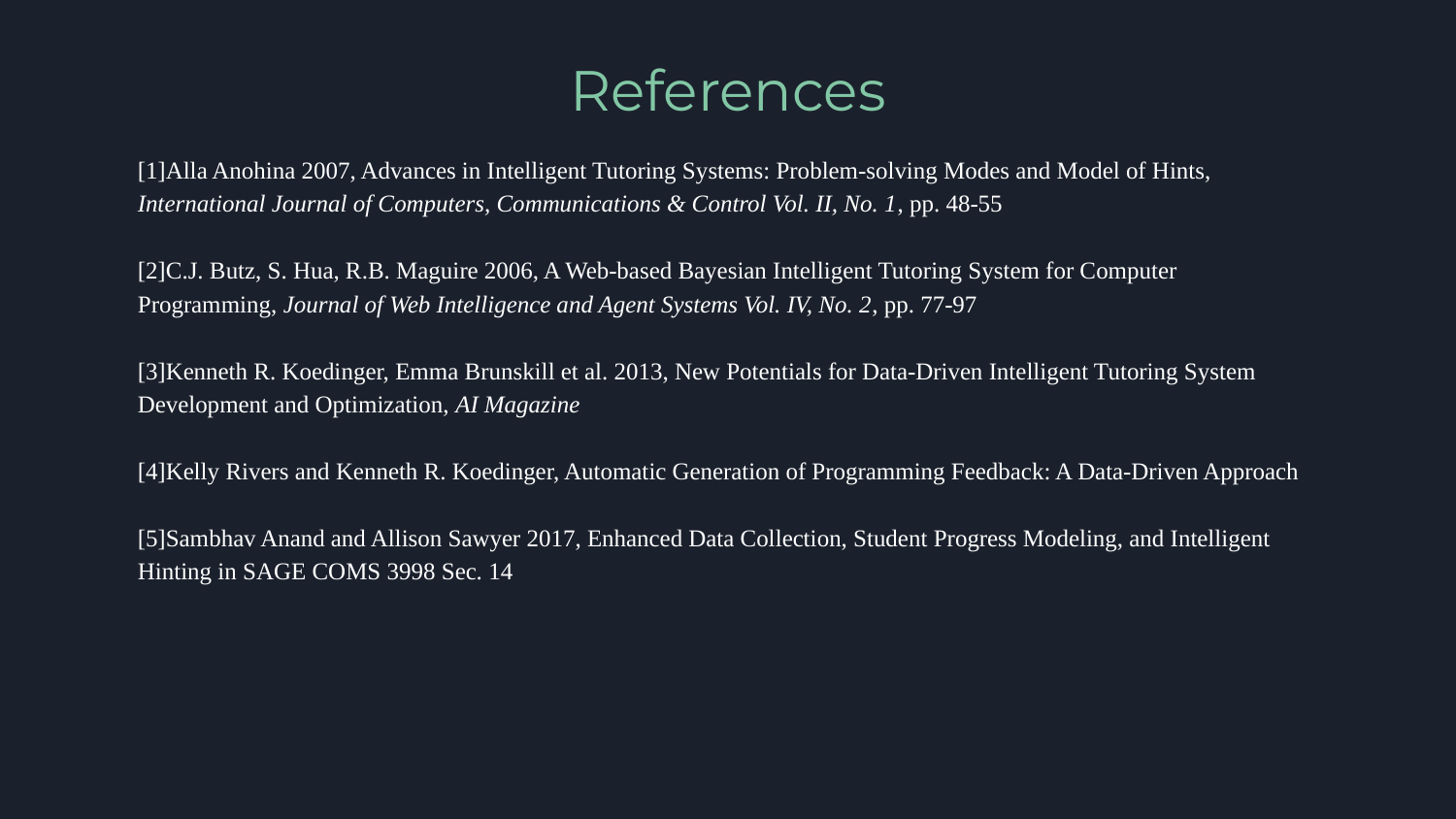

References
[1]Alla Anohina 2007, Advances in Intelligent Tutoring Systems: Problem-solving Modes and Model of Hints, International Journal of Computers, Communications & Control Vol. II, No. 1, pp. 48-55

[2]C.J. Butz, S. Hua, R.B. Maguire 2006, A Web-based Bayesian Intelligent Tutoring System for Computer Programming, Journal of Web Intelligence and Agent Systems Vol. IV, No. 2, pp. 77-97

[3]Kenneth R. Koedinger, Emma Brunskill et al. 2013, New Potentials for Data-Driven Intelligent Tutoring System Development and Optimization, AI Magazine

[4]Kelly Rivers and Kenneth R. Koedinger, Automatic Generation of Programming Feedback: A Data-Driven Approach

[5]Sambhav Anand and Allison Sawyer 2017, Enhanced Data Collection, Student Progress Modeling, and Intelligent Hinting in SAGE COMS 3998 Sec. 14